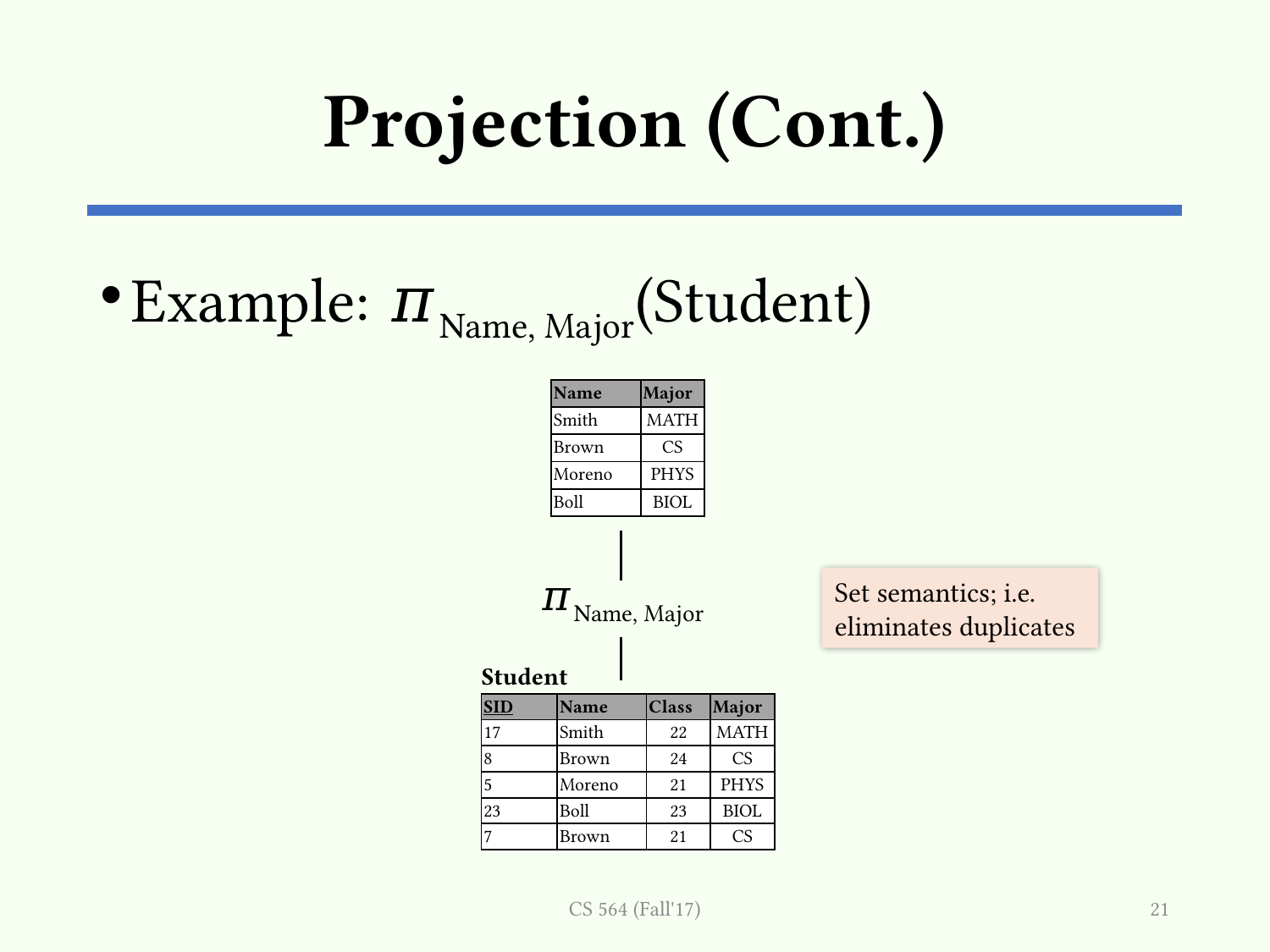

# Projection (Cont.)
Example: 𝜋Name, Major(Student)
| Name | Major |
| --- | --- |
| Smith | MATH |
| Brown | CS |
| Moreno | PHYS |
| Boll | BIOL |
𝜋Name, Major
Set semantics; i.e. eliminates duplicates
Student
| SID | Name | Class | Major |
| --- | --- | --- | --- |
| 17 | Smith | 22 | MATH |
| 8 | Brown | 24 | CS |
| 5 | Moreno | 21 | PHYS |
| 23 | Boll | 23 | BIOL |
| 7 | Brown | 21 | CS |
CS 564 (Fall'17)
21